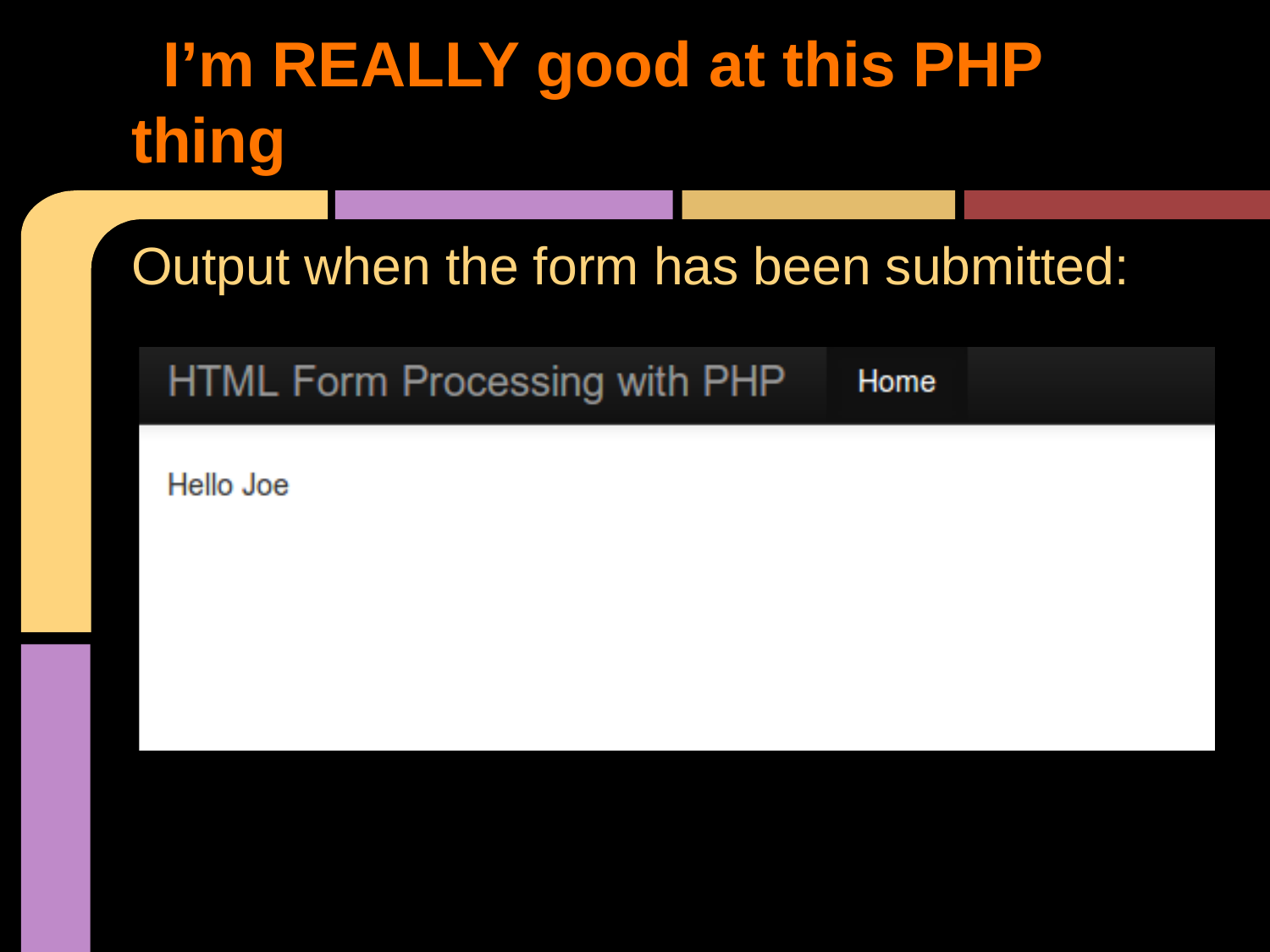

# I’m REALLY good at this PHP thing
Output when the form has been submitted: